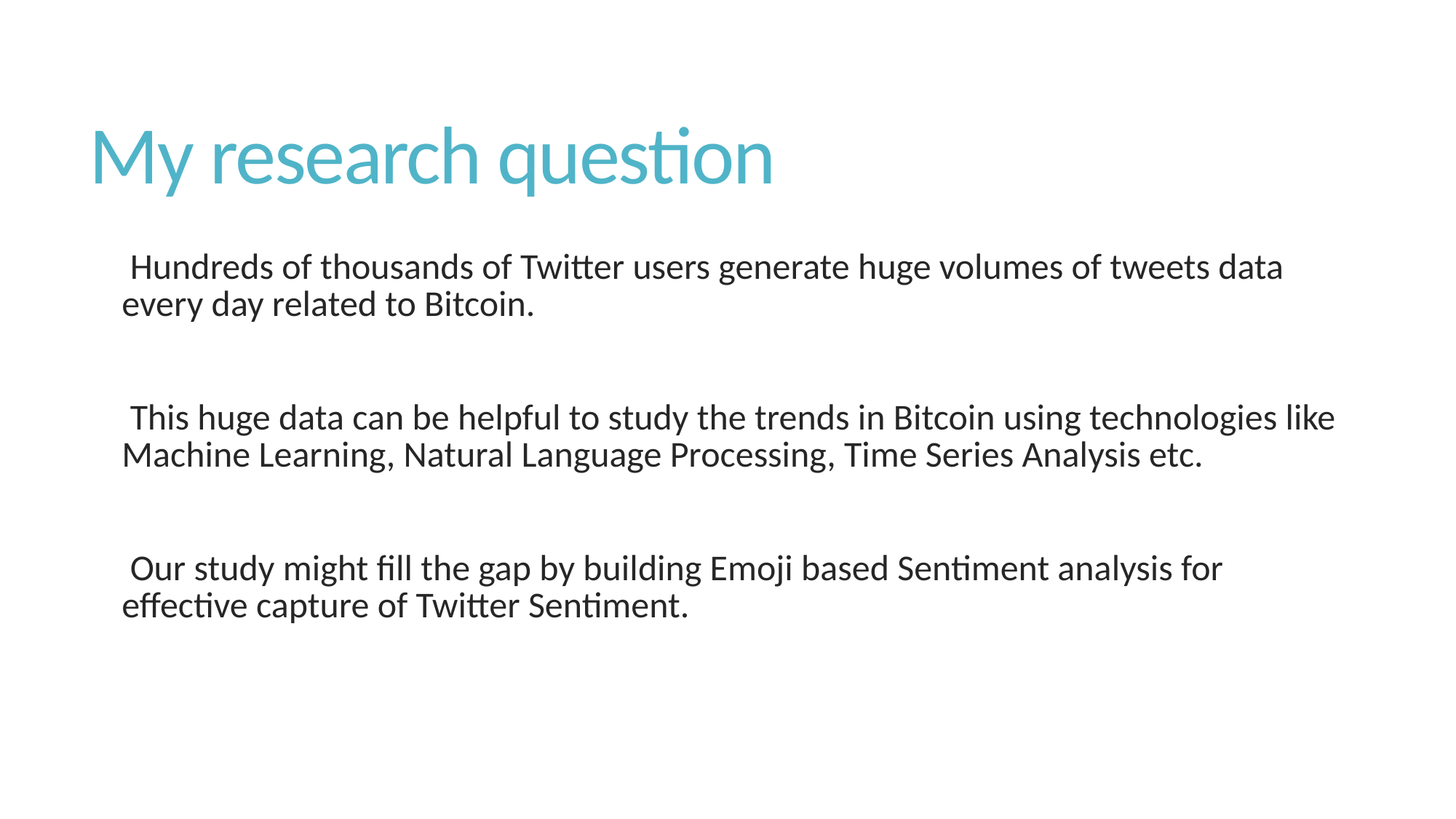

# My research question

 Hundreds of thousands of Twitter users generate huge volumes of tweets data every day related to Bitcoin.

 This huge data can be helpful to study the trends in Bitcoin using technologies like Machine Learning, Natural Language Processing, Time Series Analysis etc.

 Our study might fill the gap by building Emoji based Sentiment analysis for effective capture of Twitter Sentiment.